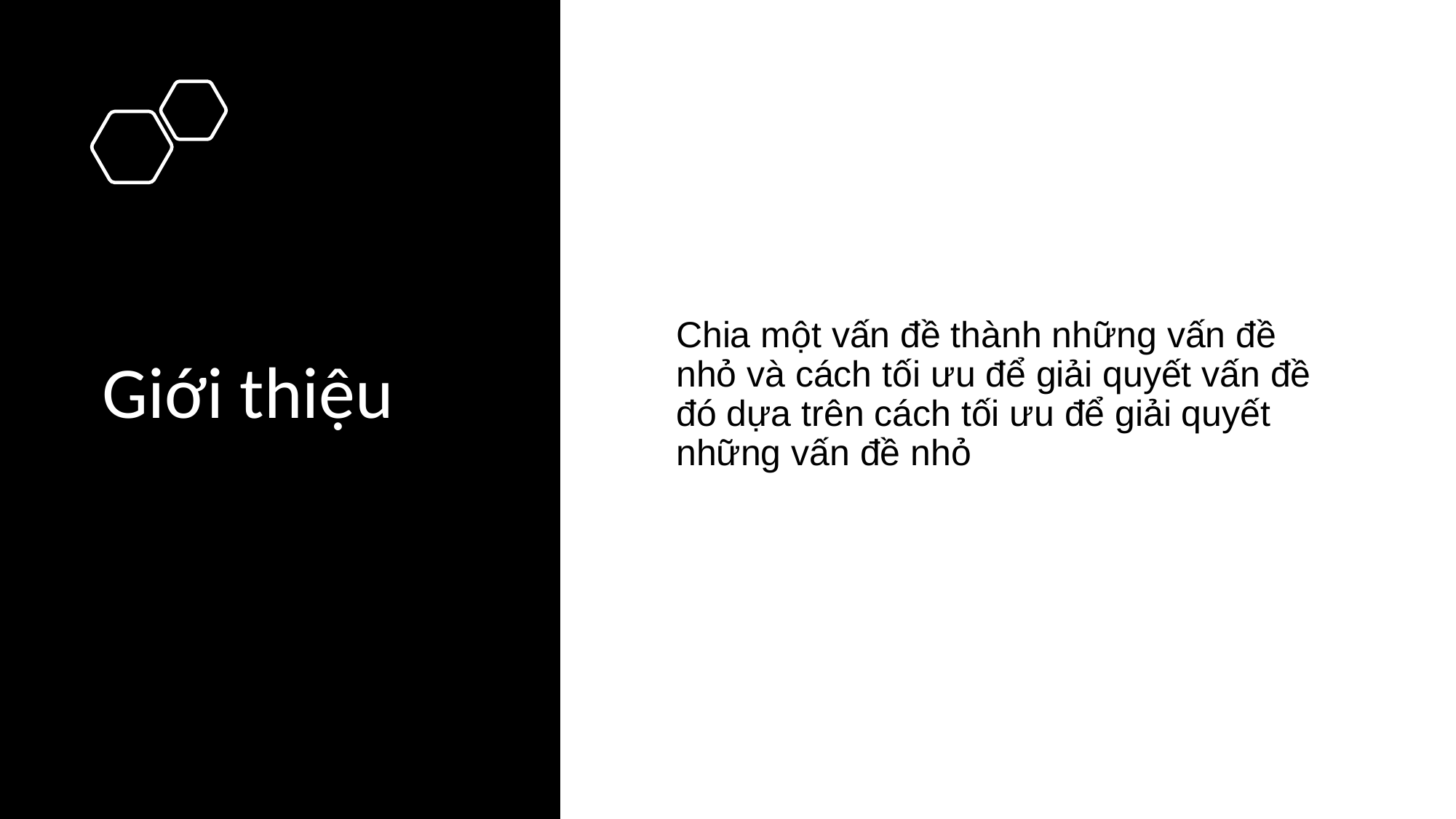

# Giới thiệu
Chia một vấn đề thành những vấn đề nhỏ và cách tối ưu để giải quyết vấn đề đó dựa trên cách tối ưu để giải quyết những vấn đề nhỏ